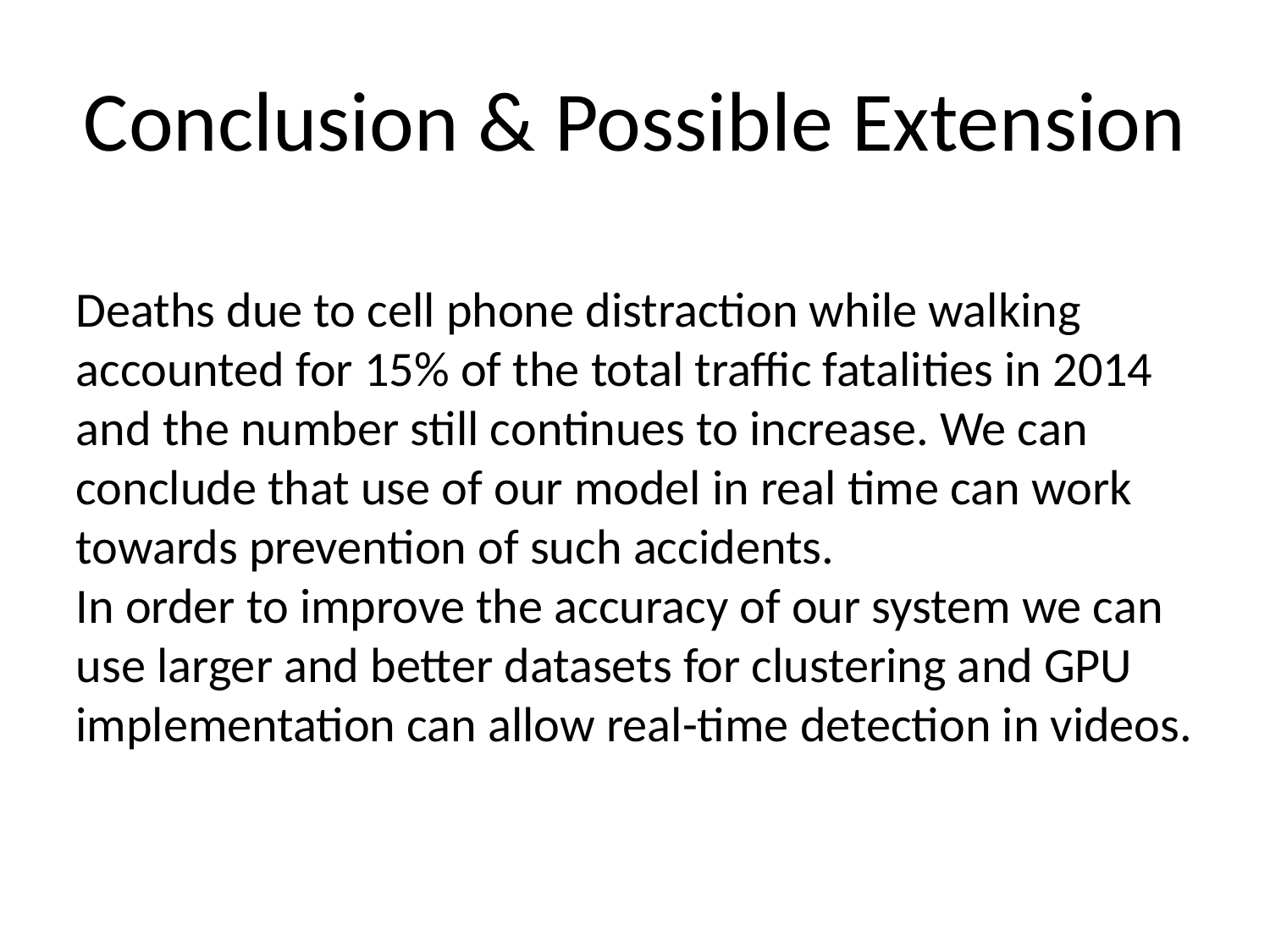

# Conclusion & Possible Extension
Deaths due to cell phone distraction while walking accounted for 15% of the total traffic fatalities in 2014 and the number still continues to increase. We can conclude that use of our model in real time can work towards prevention of such accidents.
In order to improve the accuracy of our system we can use larger and better datasets for clustering and GPU implementation can allow real-time detection in videos.